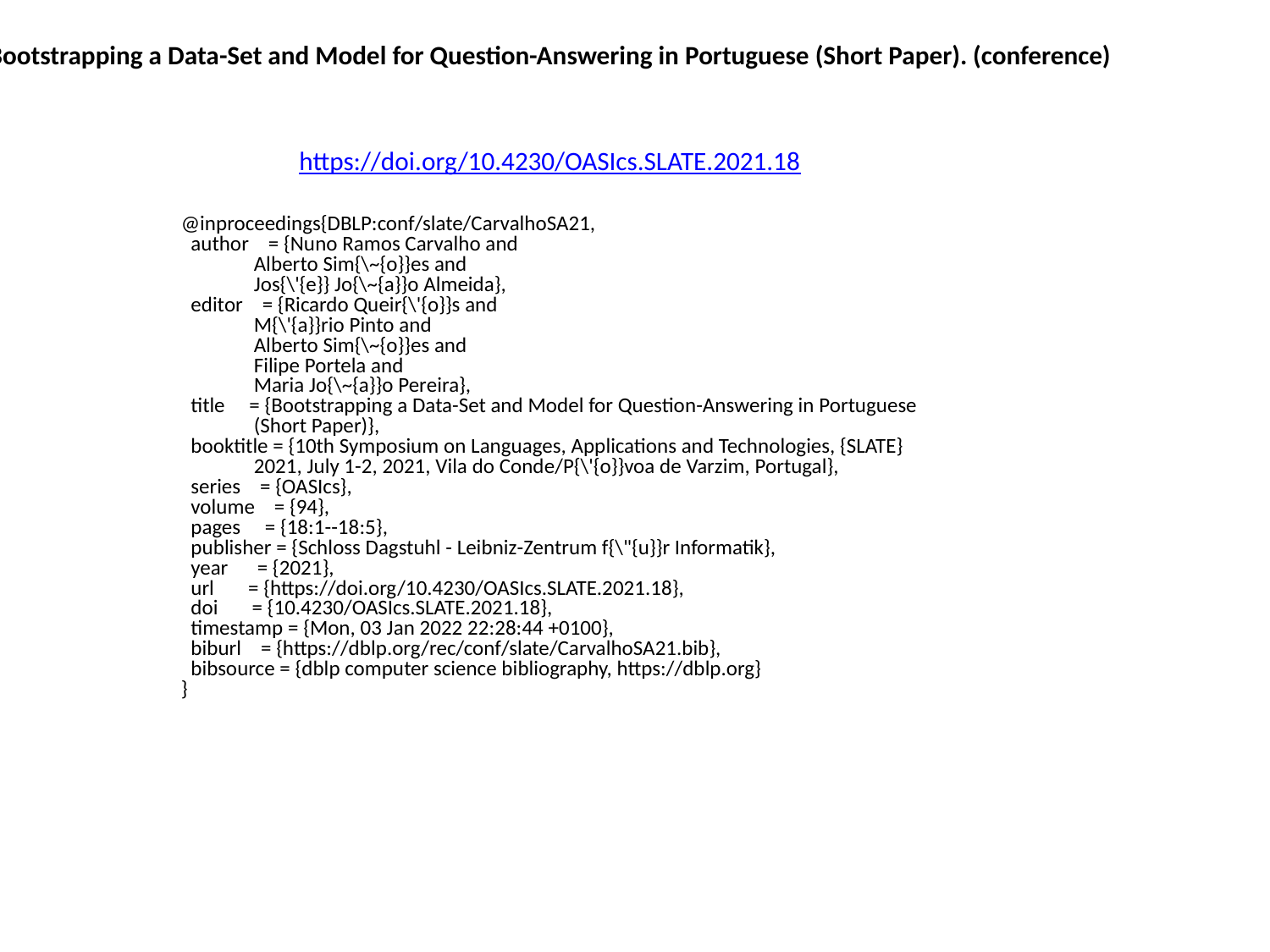

Bootstrapping a Data-Set and Model for Question-Answering in Portuguese (Short Paper). (conference)

https://doi.org/10.4230/OASIcs.SLATE.2021.18

@inproceedings{DBLP:conf/slate/CarvalhoSA21,
  author    = {Nuno Ramos Carvalho and
               Alberto Sim{\~{o}}es and
               Jos{\'{e}} Jo{\~{a}}o Almeida},
  editor    = {Ricardo Queir{\'{o}}s and
               M{\'{a}}rio Pinto and
               Alberto Sim{\~{o}}es and
               Filipe Portela and
               Maria Jo{\~{a}}o Pereira},
  title     = {Bootstrapping a Data-Set and Model for Question-Answering in Portuguese
               (Short Paper)},
  booktitle = {10th Symposium on Languages, Applications and Technologies, {SLATE}
               2021, July 1-2, 2021, Vila do Conde/P{\'{o}}voa de Varzim, Portugal},
  series    = {OASIcs},
  volume    = {94},
  pages     = {18:1--18:5},
  publisher = {Schloss Dagstuhl - Leibniz-Zentrum f{\"{u}}r Informatik},
  year      = {2021},
  url       = {https://doi.org/10.4230/OASIcs.SLATE.2021.18},
  doi       = {10.4230/OASIcs.SLATE.2021.18},
  timestamp = {Mon, 03 Jan 2022 22:28:44 +0100},
  biburl    = {https://dblp.org/rec/conf/slate/CarvalhoSA21.bib},
  bibsource = {dblp computer science bibliography, https://dblp.org}
}